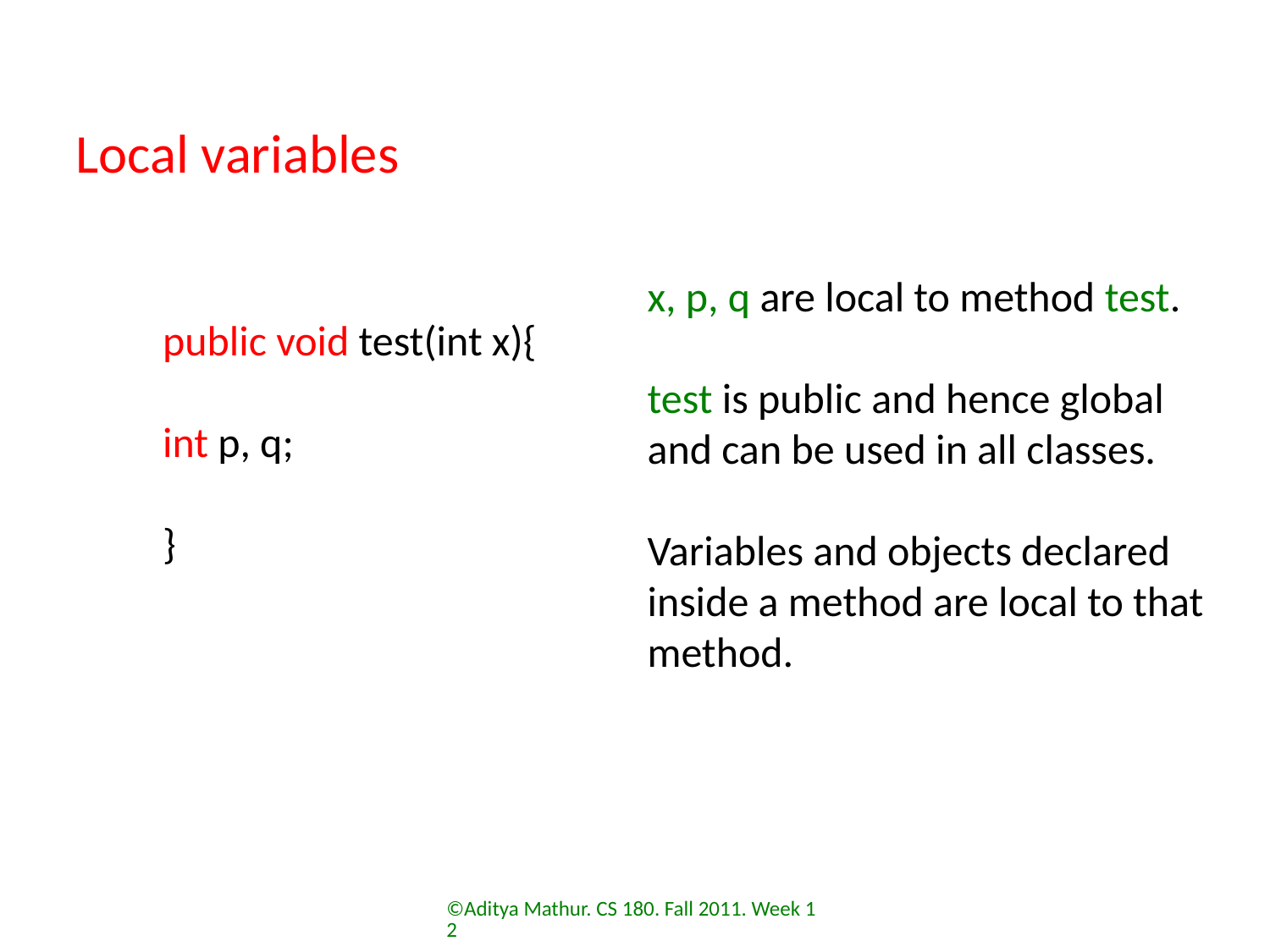

Local variables
x, p, q are local to method test.

test is public and hence global
and can be used in all classes.

Variables and objects declared inside a method are local to that method.
public void test(int x){

int p, q;

}
©Aditya Mathur. CS 180. Fall 2011. Week 12